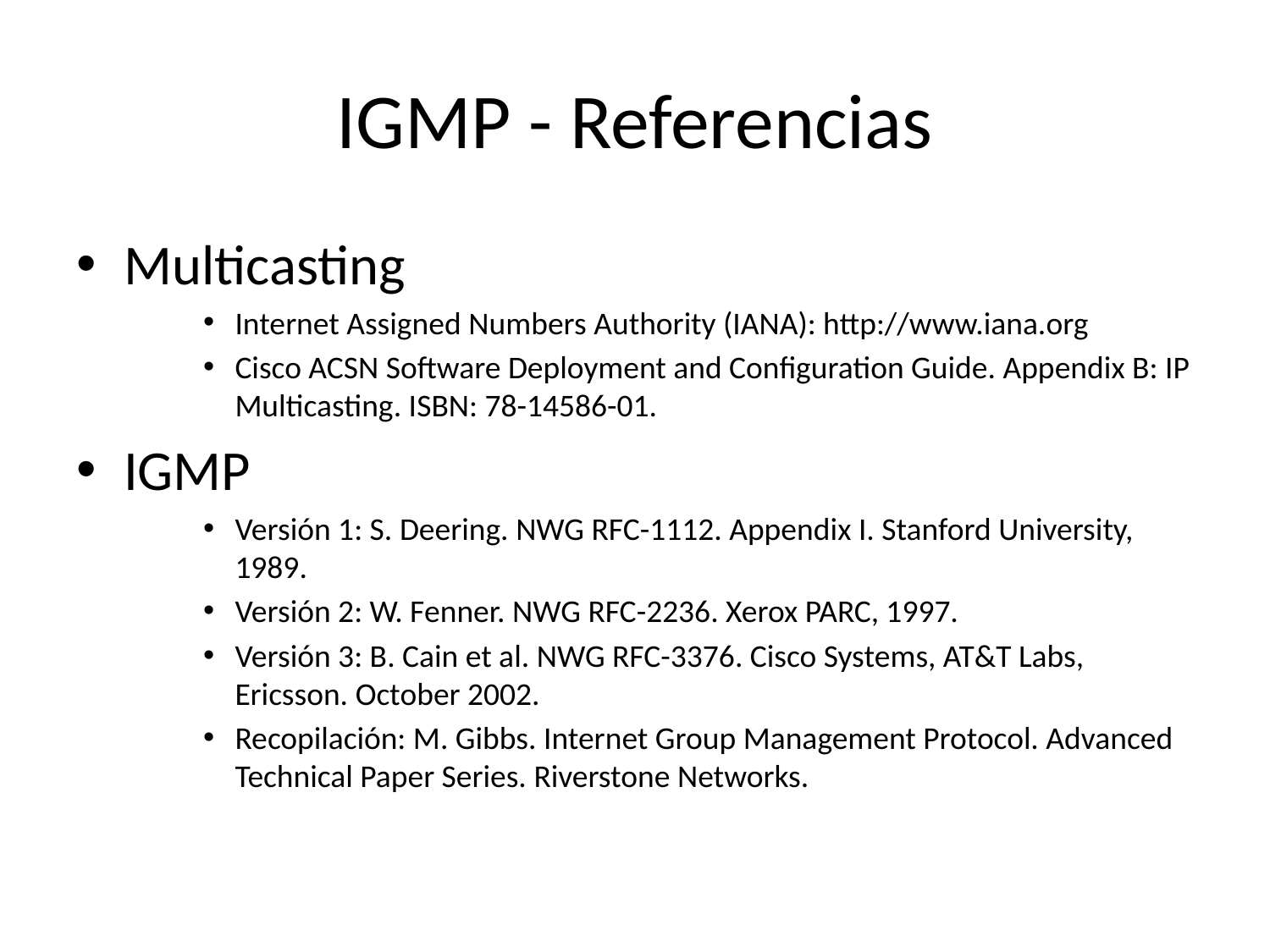

# IGMP - Referencias
Multicasting
Internet Assigned Numbers Authority (IANA): http://www.iana.org
Cisco ACSN Software Deployment and Configuration Guide. Appendix B: IP Multicasting. ISBN: 78-14586-01.
IGMP
Versión 1: S. Deering. NWG RFC-1112. Appendix I. Stanford University, 1989.
Versión 2: W. Fenner. NWG RFC-2236. Xerox PARC, 1997.
Versión 3: B. Cain et al. NWG RFC-3376. Cisco Systems, AT&T Labs, Ericsson. October 2002.
Recopilación: M. Gibbs. Internet Group Management Protocol. Advanced Technical Paper Series. Riverstone Networks.